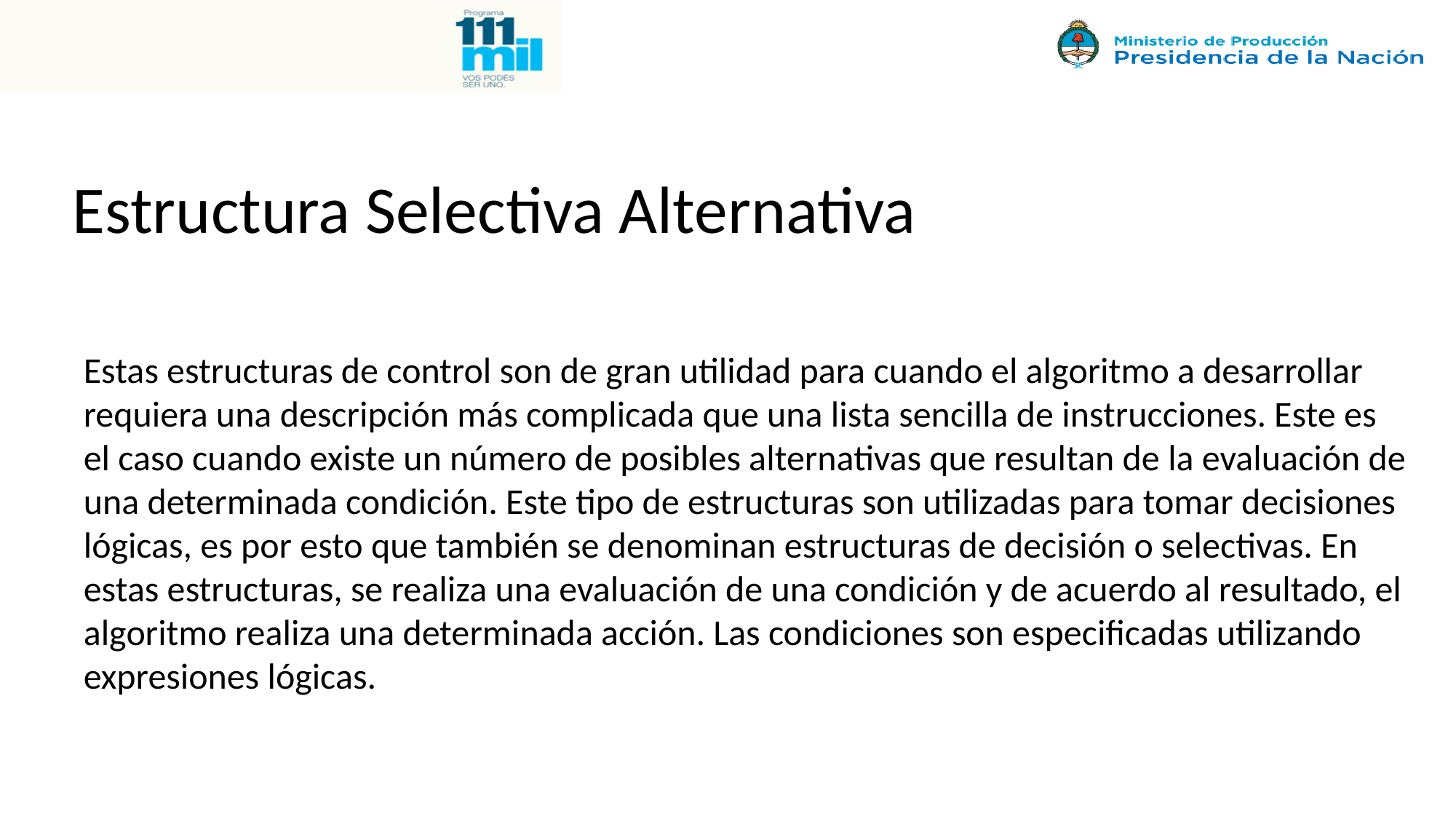

# Estructura Selectiva Alternativa
Estas estructuras de control son de gran utilidad para cuando el algoritmo a desarrollar requiera una descripción más complicada que una lista sencilla de instrucciones. Este es el caso cuando existe un número de posibles alternativas que resultan de la evaluación de una determinada condición. Este tipo de estructuras son utilizadas para tomar decisiones lógicas, es por esto que también se denominan estructuras de decisión o selectivas. En estas estructuras, se realiza una evaluación de una condición y de acuerdo al resultado, el algoritmo realiza una determinada acción. Las condiciones son especificadas utilizando expresiones lógicas.